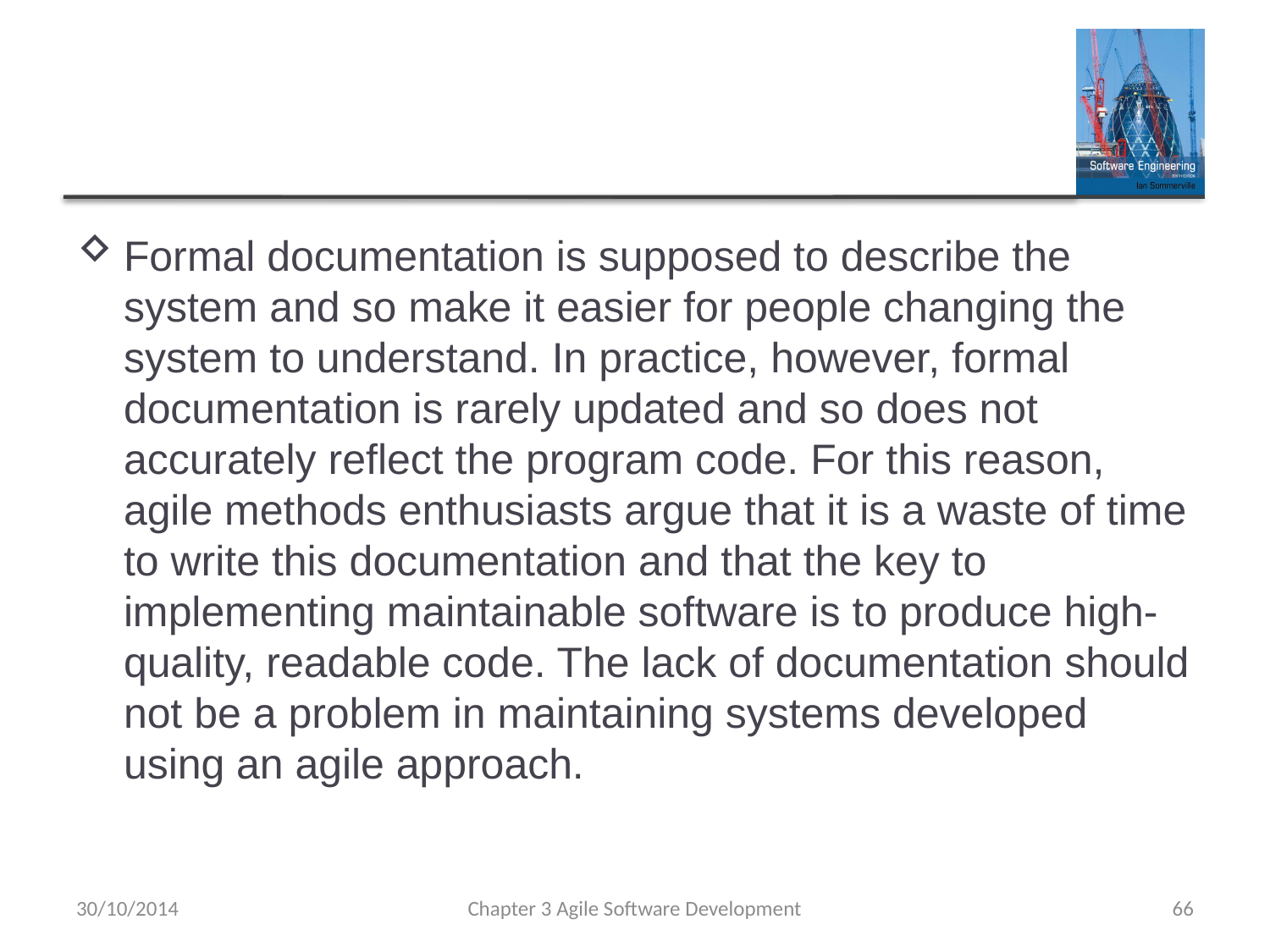

#
Formal documentation is supposed to describe the system and so make it easier for people changing the system to understand. In practice, however, formal documentation is rarely updated and so does not accurately reflect the program code. For this reason, agile methods enthusiasts argue that it is a waste of time to write this documentation and that the key to implementing maintainable software is to produce high-quality, readable code. The lack of documentation should not be a problem in maintaining systems developed using an agile approach.
30/10/2014
Chapter 3 Agile Software Development
66